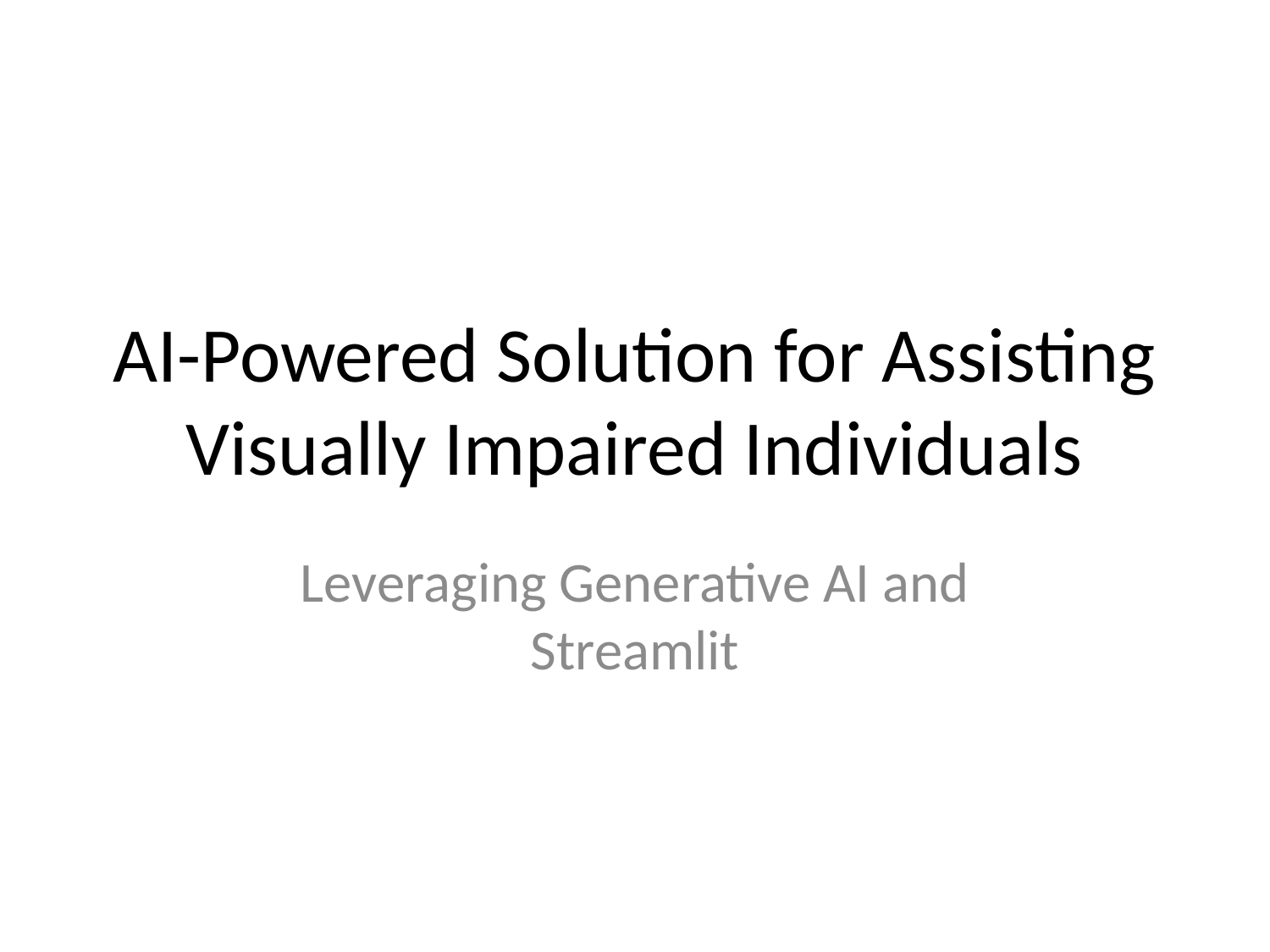

# AI-Powered Solution for Assisting Visually Impaired Individuals
Leveraging Generative AI and Streamlit